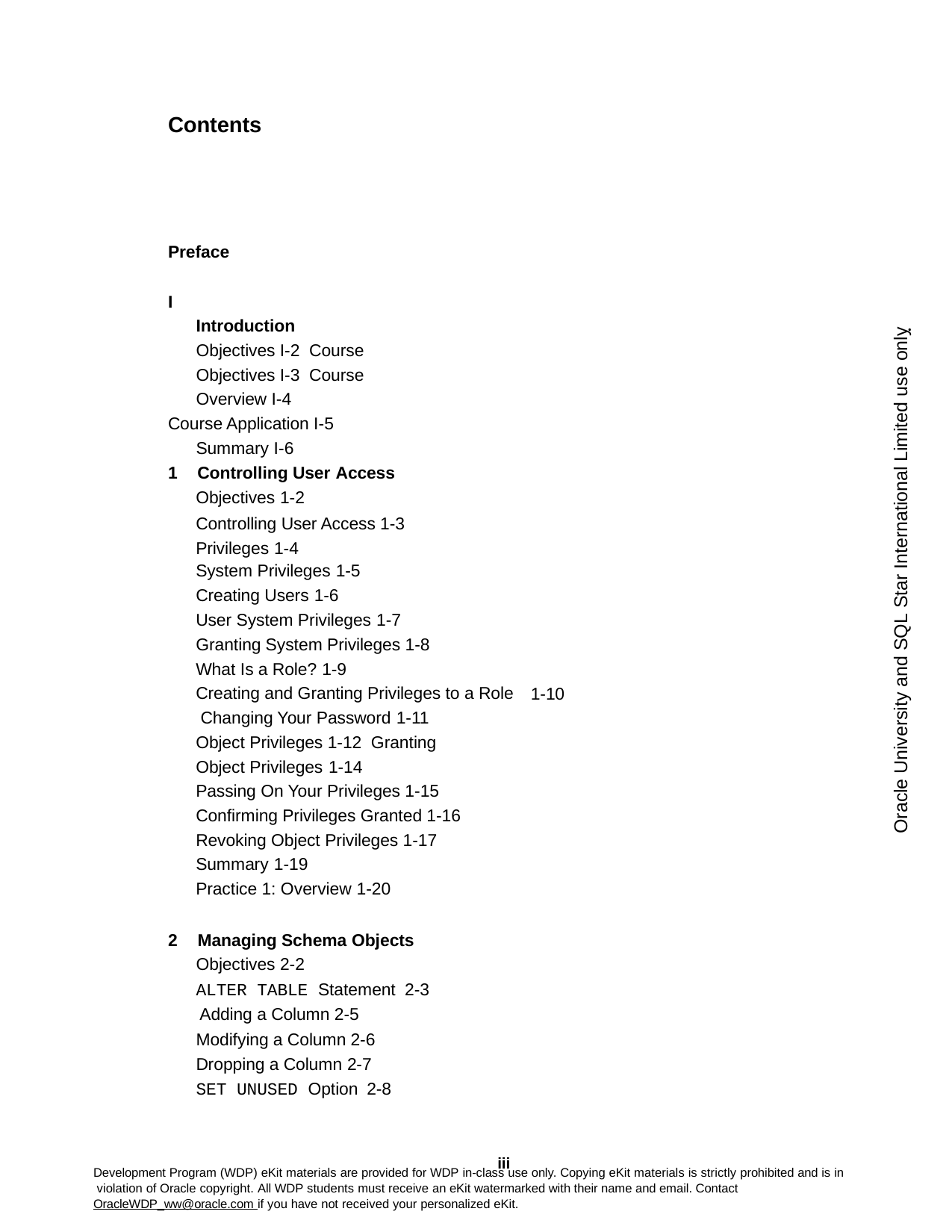

Contents
Preface

I		Introduction  Objectives I-2  Course Objectives I-3  Course Overview I-4
Course Application I-5  Summary I-6
Oracle University and SQL Star International Limited use onlyฺ
1	Controlling User Access
Objectives 1-2
Controlling User Access 1-3  Privileges 1-4
System Privileges 1-5
Creating Users 1-6
User System Privileges 1-7
Granting System Privileges 1-8  What Is a Role? 1-9
Creating and Granting Privileges to a Role  Changing Your Password 1-11
Object Privileges 1-12  Granting Object Privileges 1-14
Passing On Your Privileges 1-15  Confirming Privileges Granted 1-16  Revoking Object Privileges 1-17  Summary 1-19
Practice 1: Overview 1-20
1-10
2	Managing Schema Objects
Objectives 2-2
ALTER TABLE Statement 2-3  Adding a Column 2-5  Modifying a Column 2-6  Dropping a Column 2-7
SET UNUSED Option 2-8
iii
Development Program (WDP) eKit materials are provided for WDP in-class use only. Copying eKit materials is strictly prohibited and is in  violation of Oracle copyright. All WDP students must receive an eKit watermarked with their name and email. Contact  OracleWDP_ww@oracle.com if you have not received your personalized eKit.